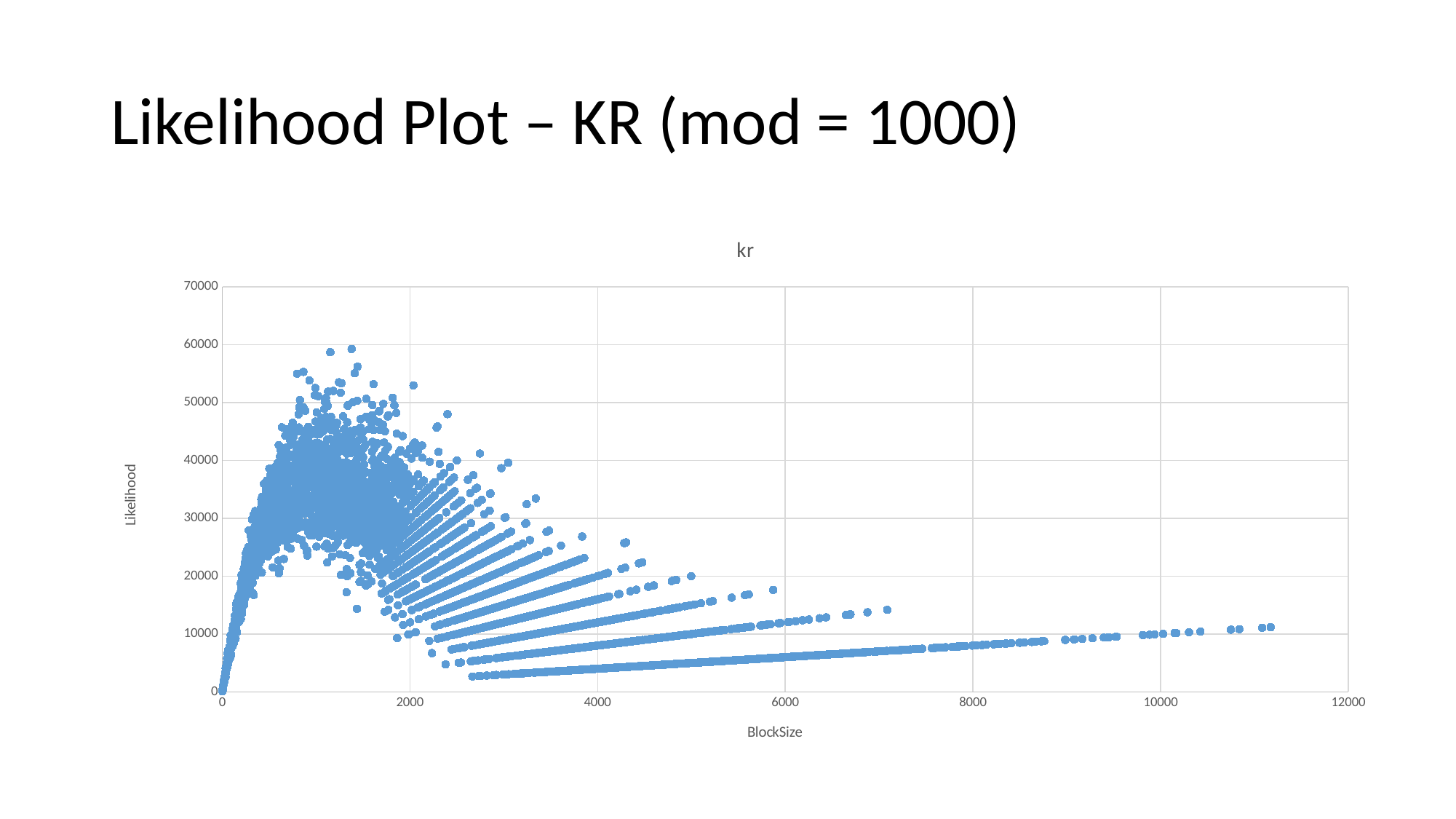

# Likelihood Plot – KR (mod = 1000)

### Chart:

| Category |  |
|---|---|